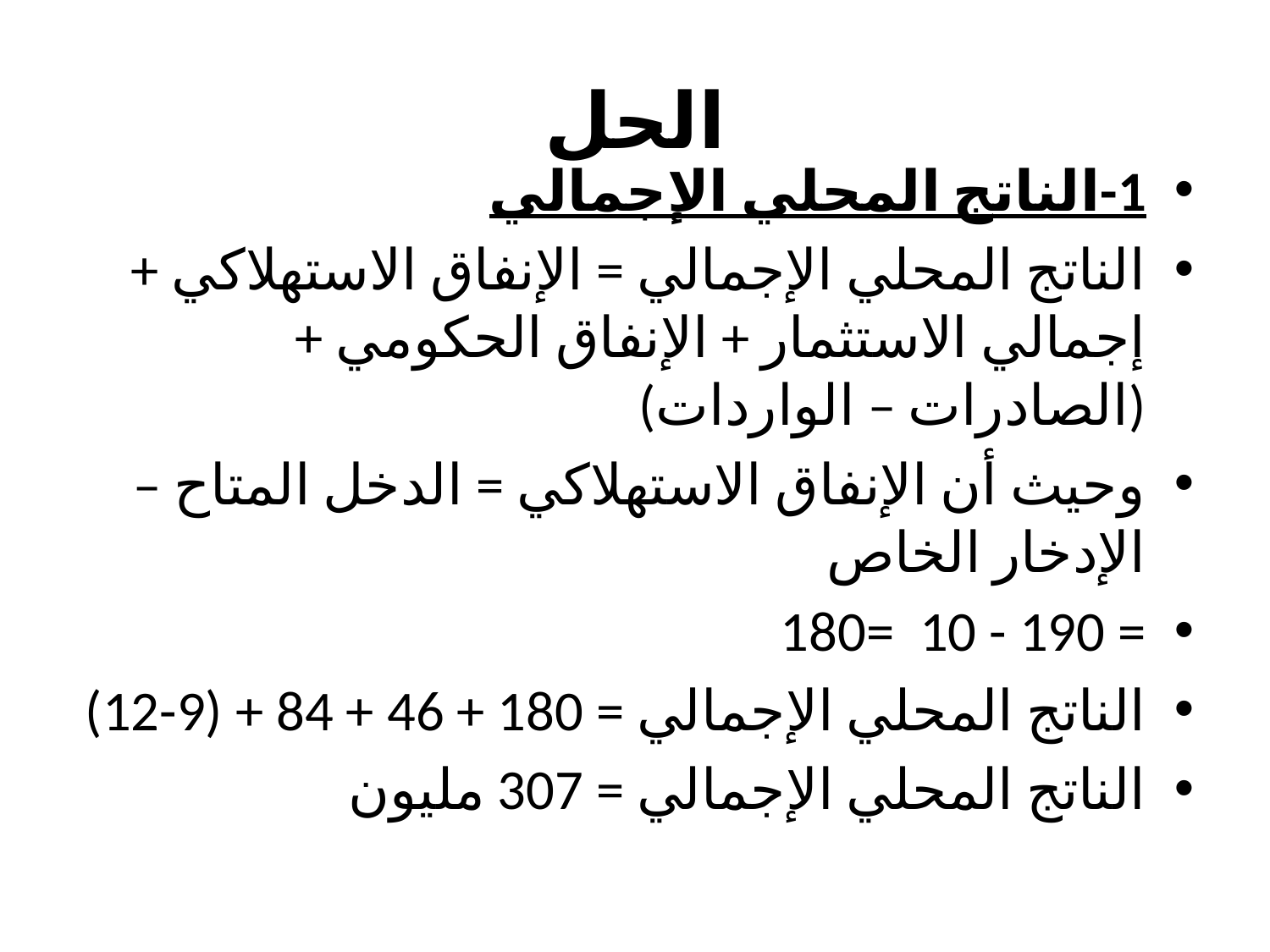

# الحل
1-	الناتج المحلي الإجمالي
الناتج المحلي الإجمالي = الإنفاق الاستهلاكي + إجمالي الاستثمار + الإنفاق الحكومي + (الصادرات – الواردات)
وحيث أن الإنفاق الاستهلاكي = الدخل المتاح – الإدخار الخاص
= 190 - 10  =180
الناتج المحلي الإجمالي = 180 + 46 + 84 + (9-12)
الناتج المحلي الإجمالي = 307 مليون